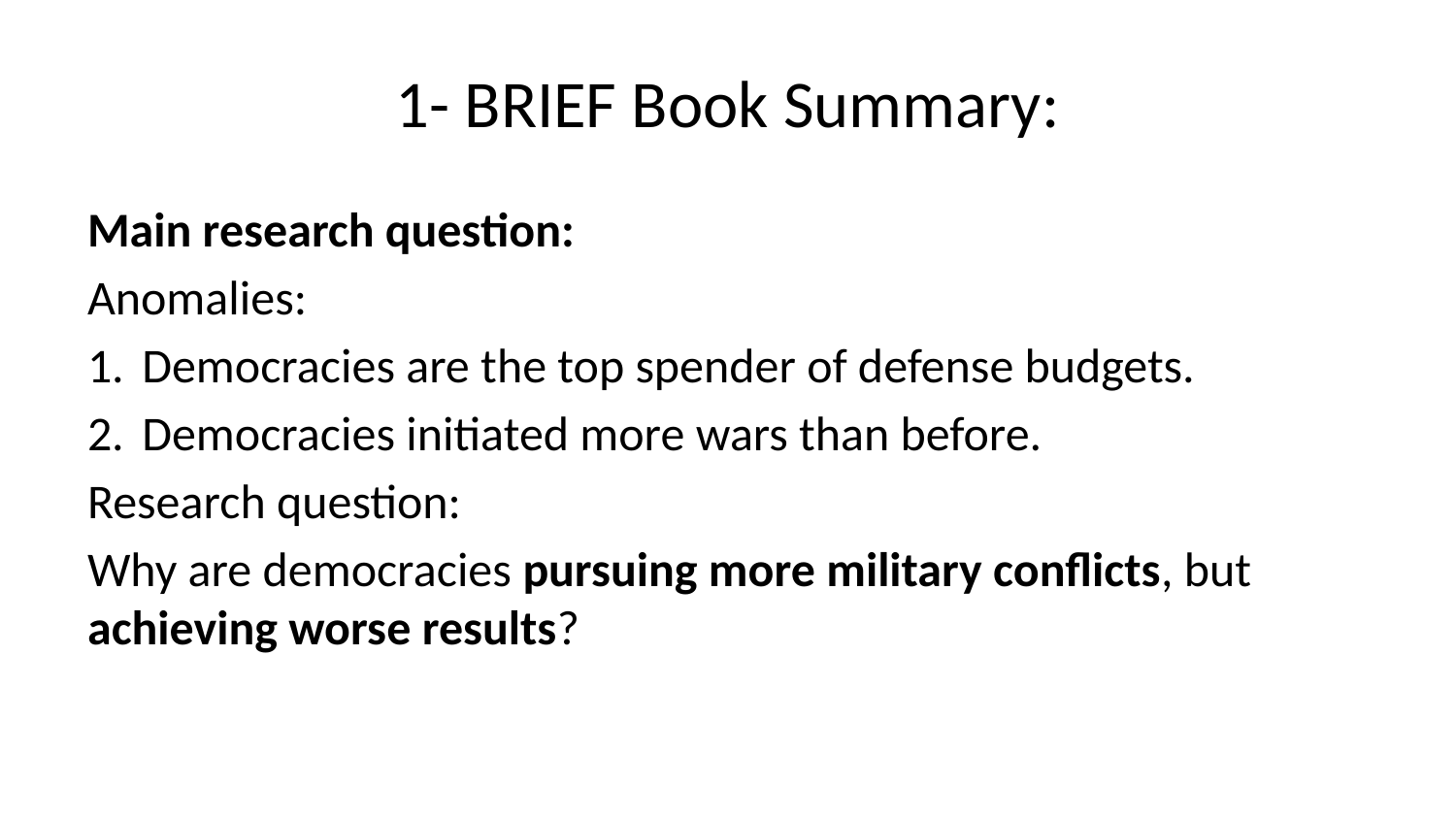

# 1- BRIEF Book Summary:
Main research question:
Anomalies:
Democracies are the top spender of defense budgets.
Democracies initiated more wars than before.
Research question:
Why are democracies pursuing more military conflicts, but achieving worse results?